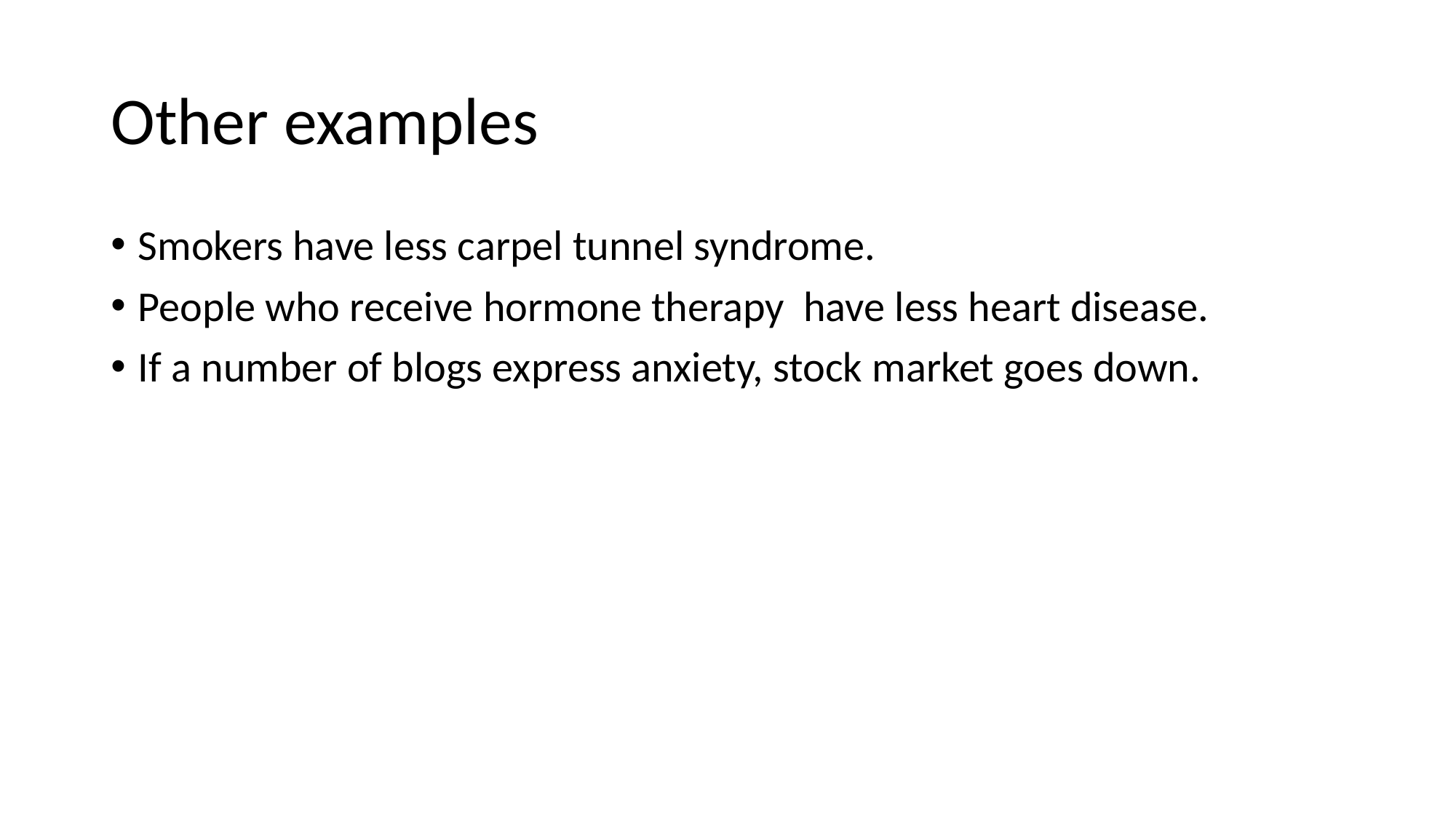

# Other examples
Smokers have less carpel tunnel syndrome.
People who receive hormone therapy  have less heart disease.
If a number of blogs express anxiety, stock market goes down.